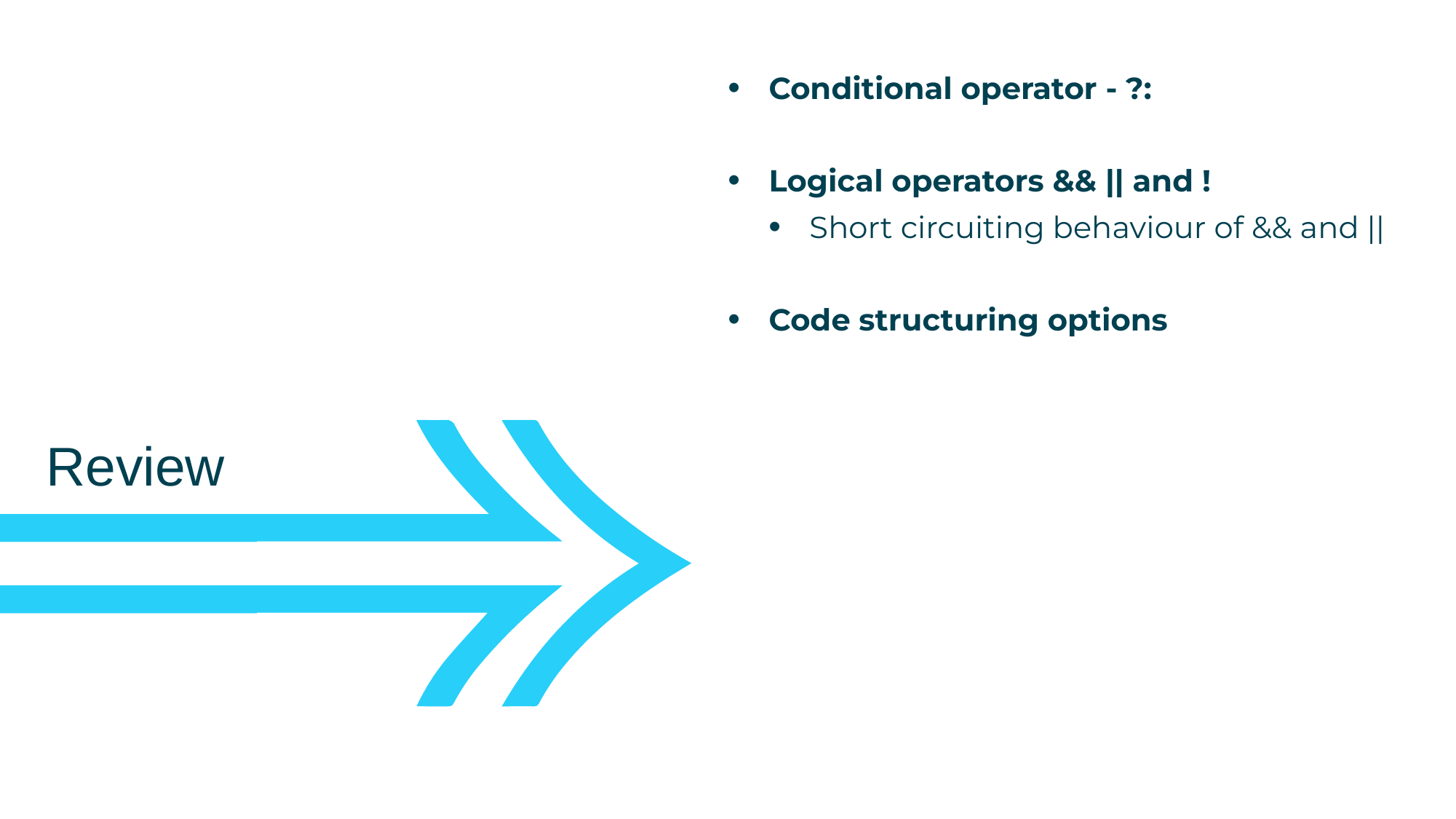

Conditional operator - ?:

Logical operators && || and !
Short circuiting behaviour of && and ||

Code structuring options

Review